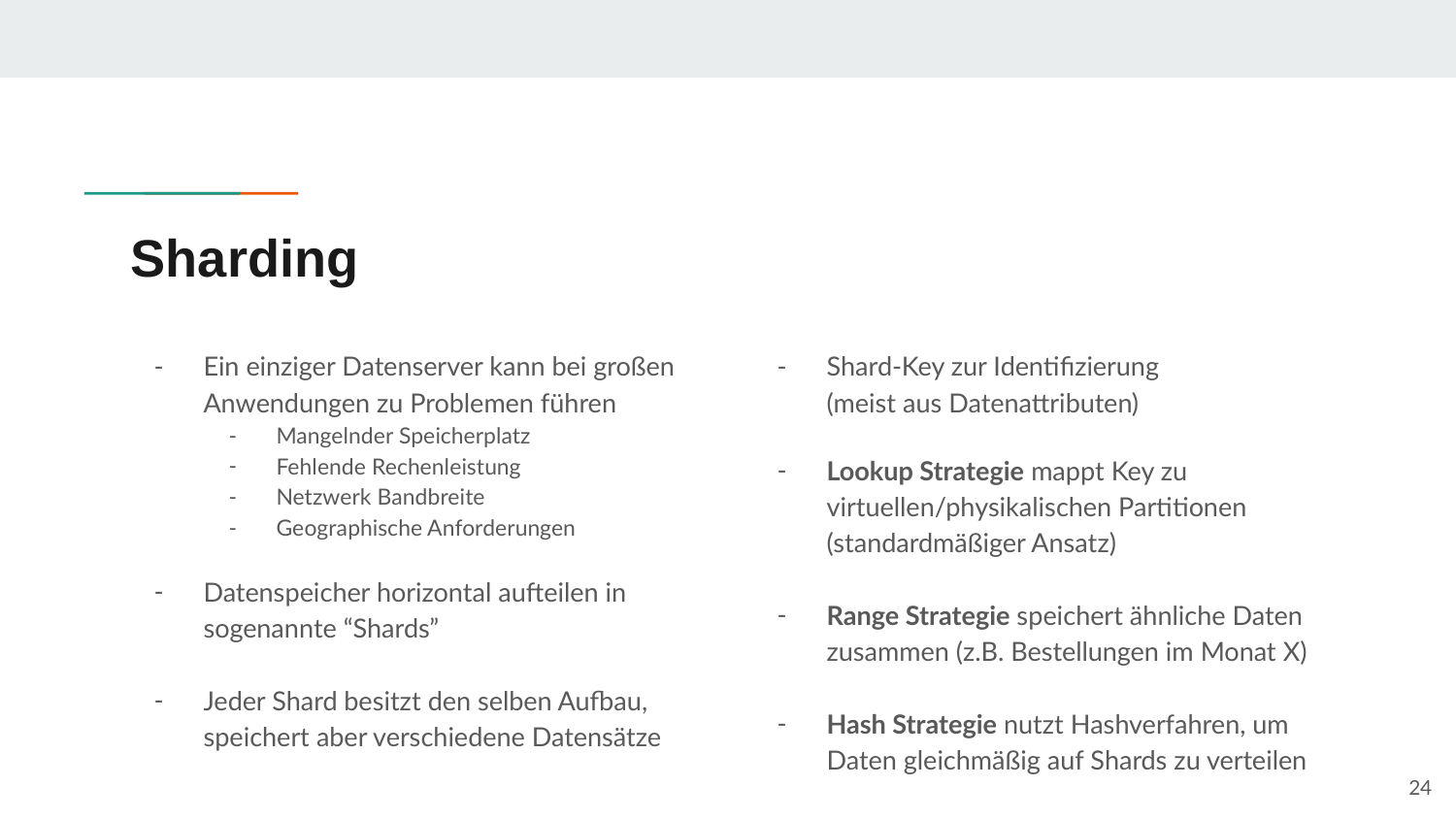

# Sharding
Ein einziger Datenserver kann bei großen Anwendungen zu Problemen führen
Mangelnder Speicherplatz
Fehlende Rechenleistung
Netzwerk Bandbreite
Geographische Anforderungen
Datenspeicher horizontal aufteilen in sogenannte “Shards”
Jeder Shard besitzt den selben Aufbau, speichert aber verschiedene Datensätze
Shard-Key zur Identifizierung
(meist aus Datenattributen)
Lookup Strategie mappt Key zu virtuellen/physikalischen Partitionen
(standardmäßiger Ansatz)
Range Strategie speichert ähnliche Daten zusammen (z.B. Bestellungen im Monat X)
Hash Strategie nutzt Hashverfahren, um Daten gleichmäßig auf Shards zu verteilen
24